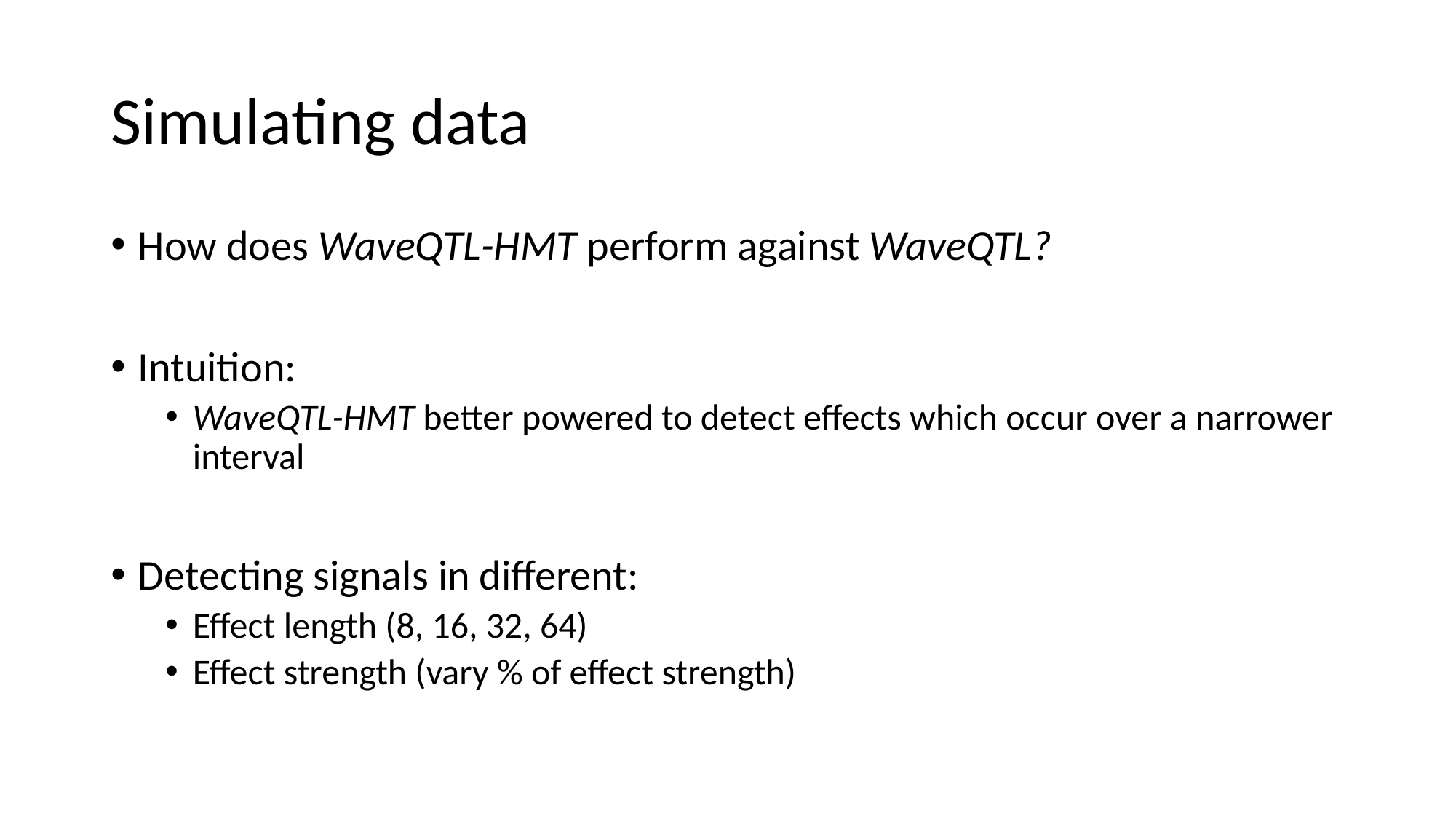

# Simulating data
How does WaveQTL-HMT perform against WaveQTL?

Intuition:
WaveQTL-HMT better powered to detect effects which occur over a narrower interval

Detecting signals in different:
Effect length (8, 16, 32, 64)
Effect strength (vary % of effect strength)